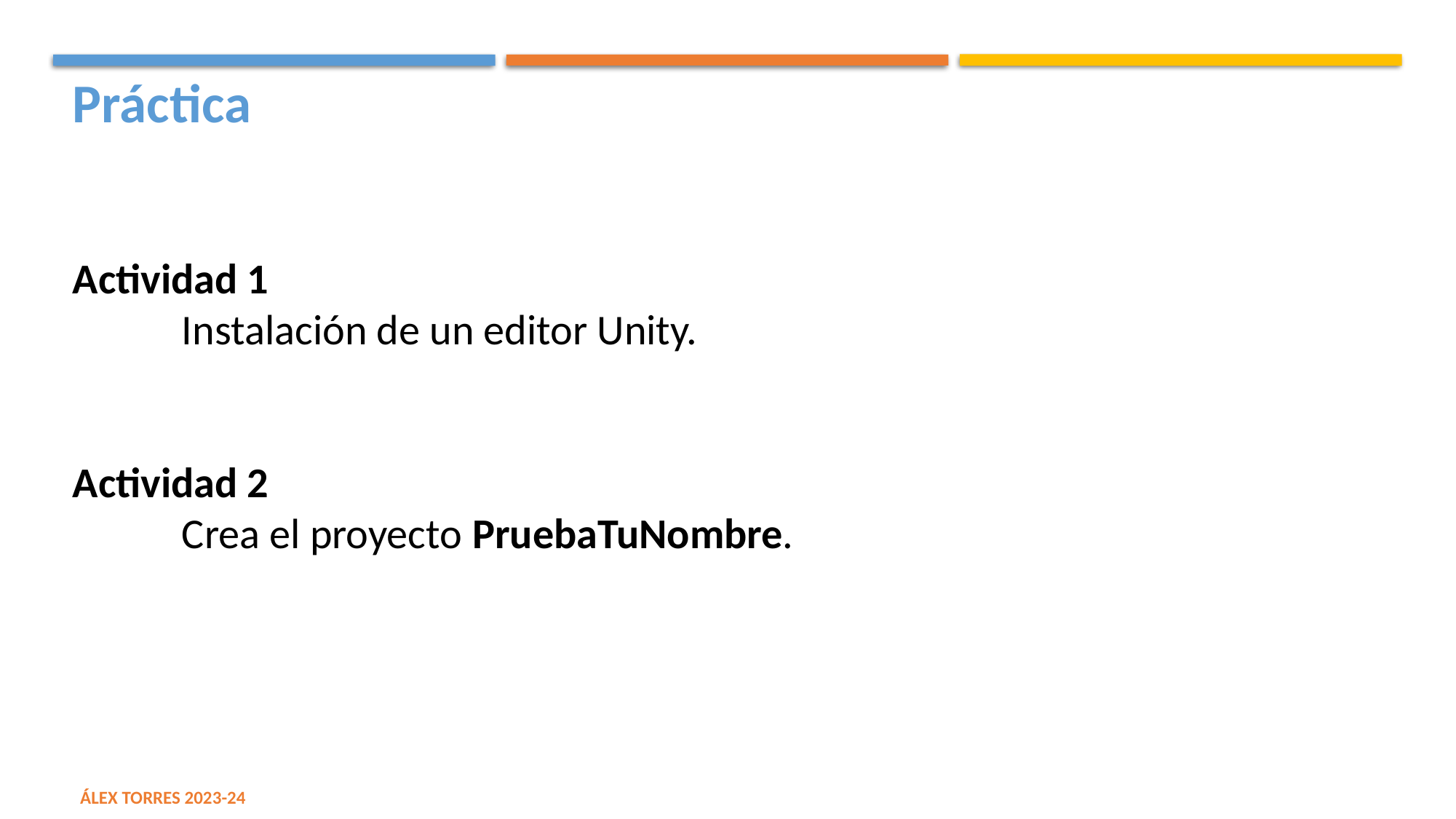

Práctica

Actividad 1
	Instalación de un editor Unity.

Actividad 2
	Crea el proyecto PruebaTuNombre.